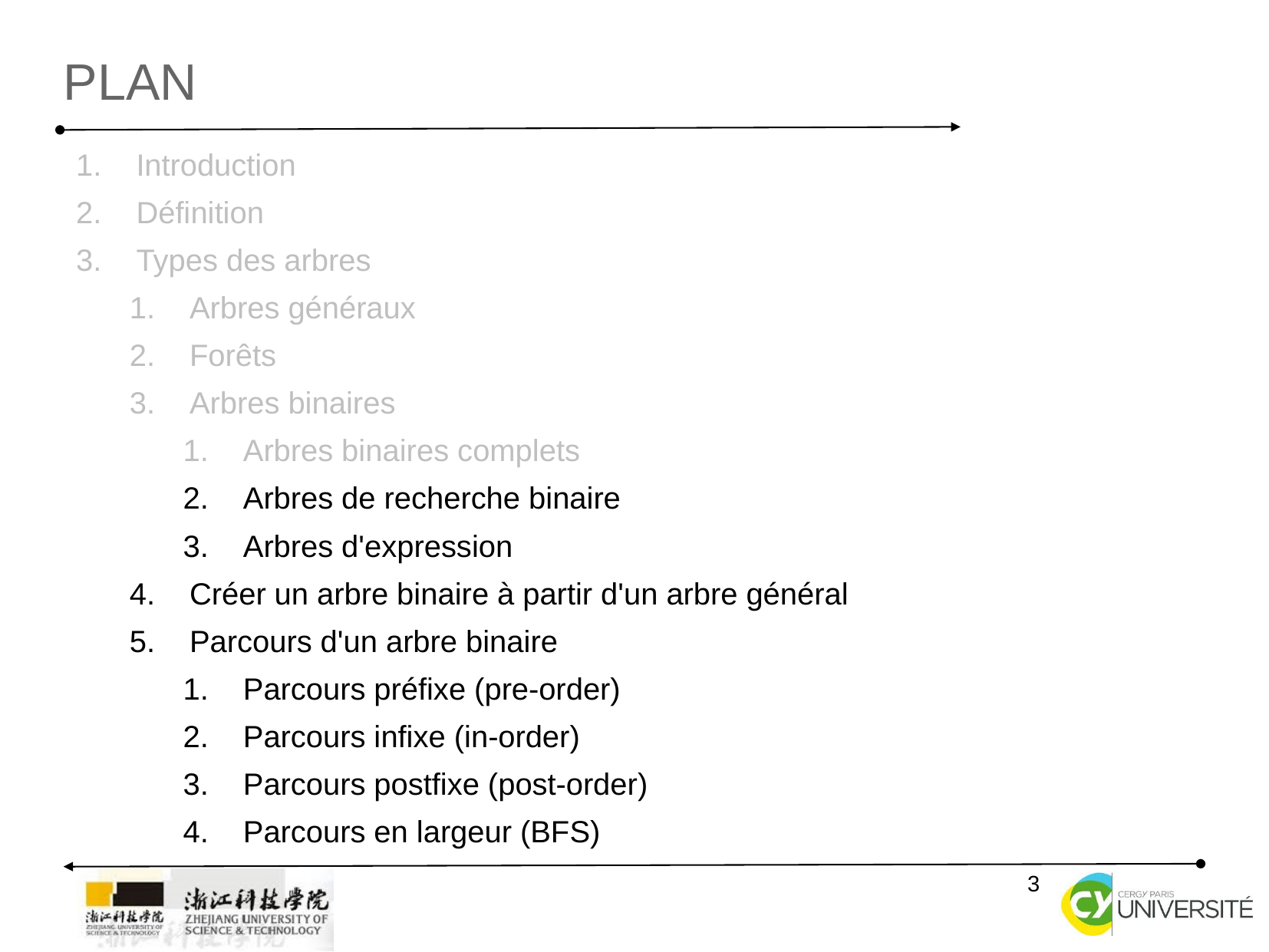

Plan
Introduction
Définition
Types des arbres
Arbres généraux
Forêts
Arbres binaires
Arbres binaires complets
Arbres de recherche binaire
Arbres d'expression
Créer un arbre binaire à partir d'un arbre général
Parcours d'un arbre binaire
Parcours préfixe (pre-order)
Parcours infixe (in-order)
Parcours postfixe (post-order)
Parcours en largeur (BFS)